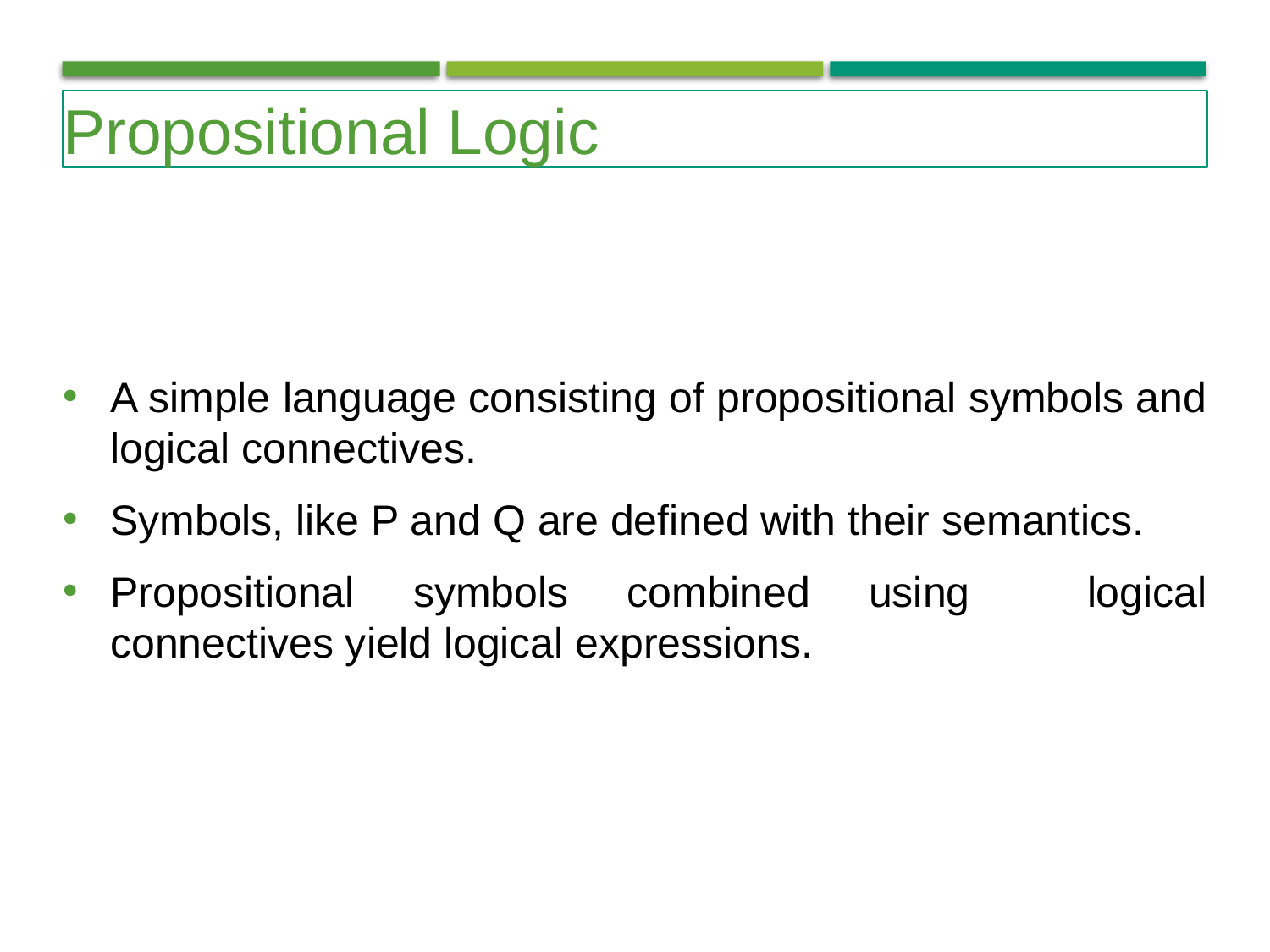

Propositional Logic
A simple language consisting of propositional symbols and logical connectives.
Symbols, like P and Q are defined with their semantics.
Propositional symbols combined using  logical connectives yield logical expressions.